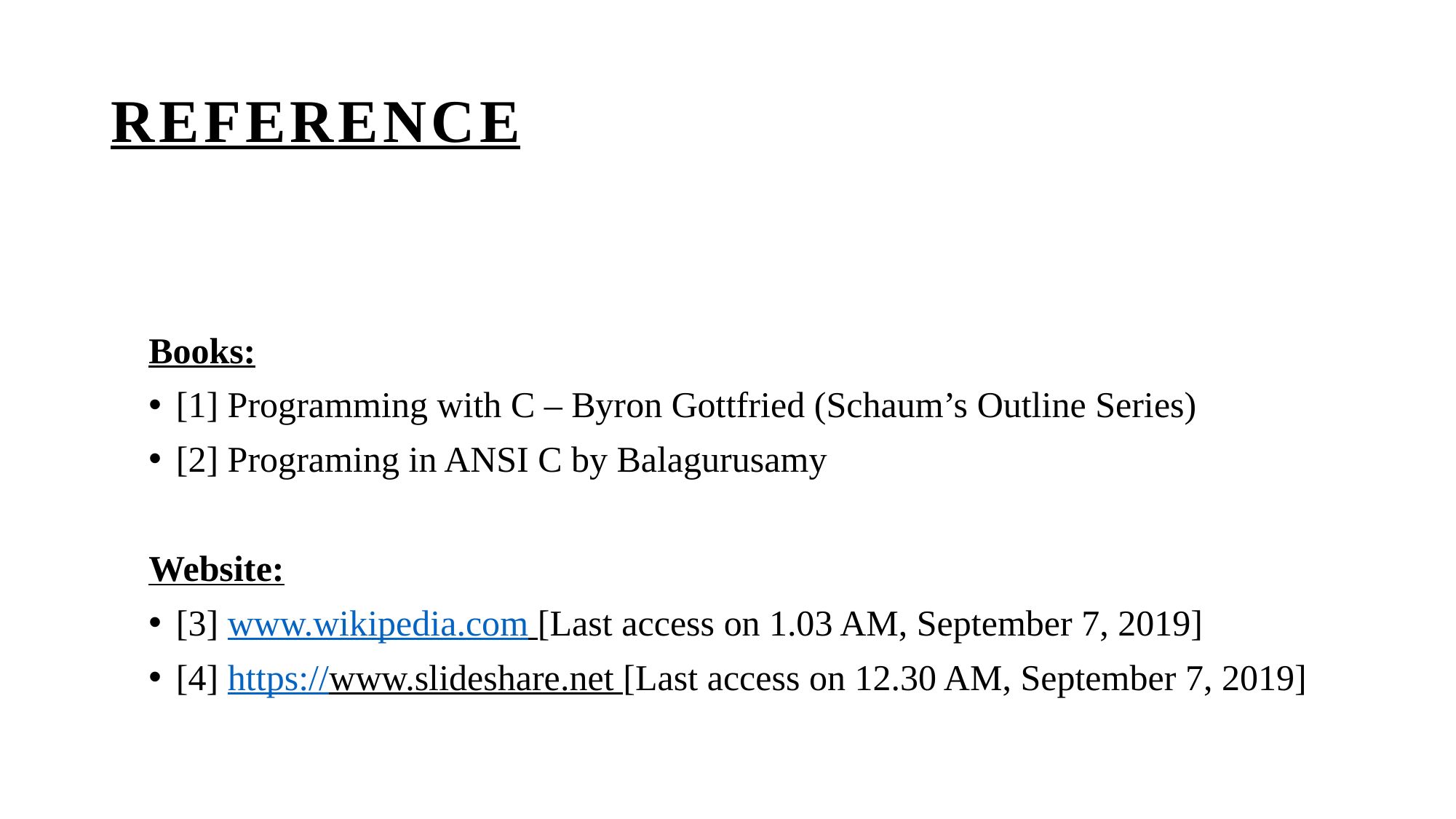

# REFERENCE

Books:
[1] Programming with C – Byron Gottfried (Schaum’s Outline Series)
[2] Programing in ANSI C by Balagurusamy

Website:
[3] www.wikipedia.com [Last access on 1.03 AM, September 7, 2019]
[4] https://www.slideshare.net [Last access on 12.30 AM, September 7, 2019]